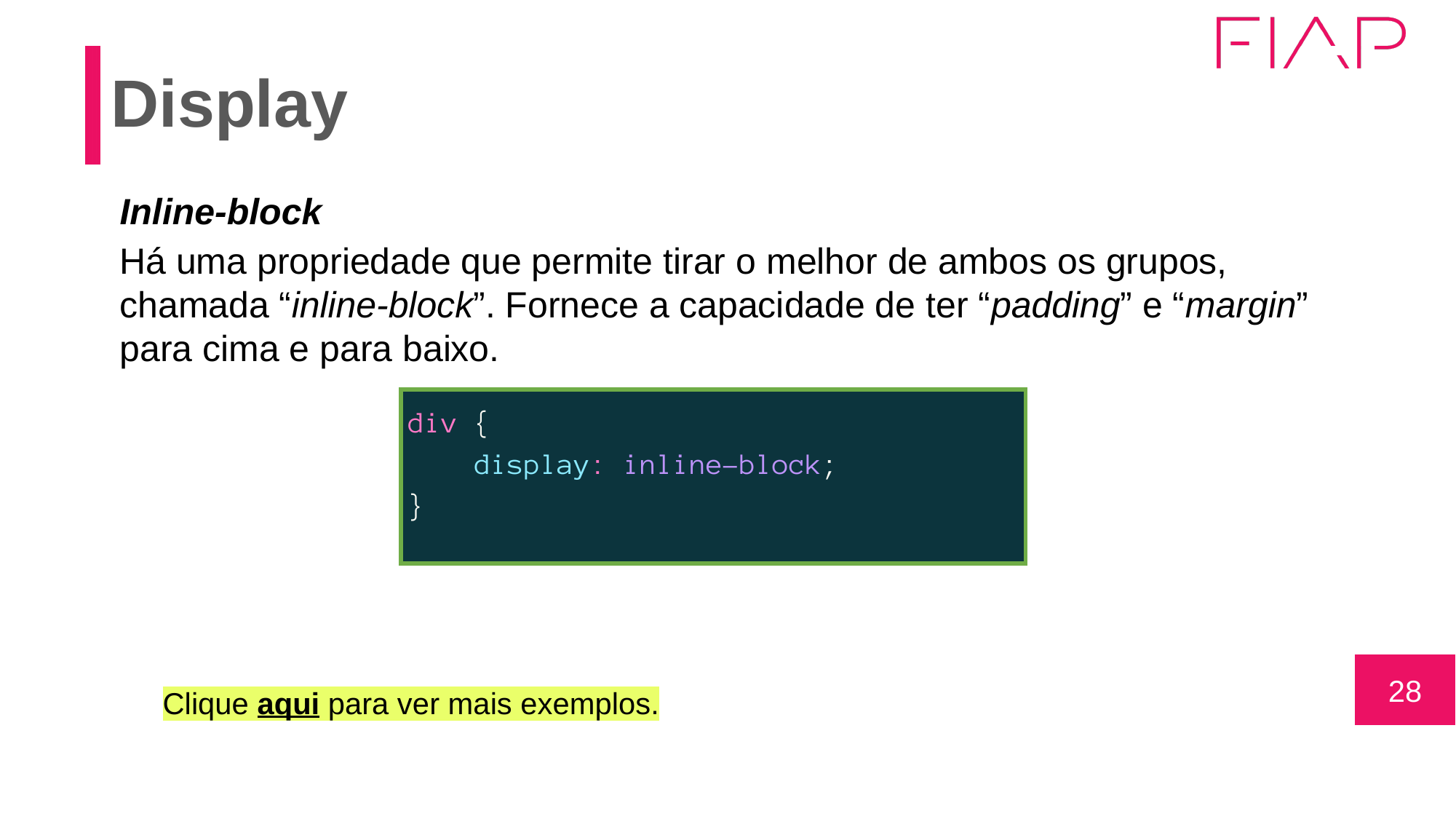

# Display
Inline-block
Há uma propriedade que permite tirar o melhor de ambos os grupos, chamada “inline-block”. Fornece a capacidade de ter “padding” e “margin” para cima e para baixo.

| div { display: inline-block; } |
| --- |
Clique aqui para ver mais exemplos.
28